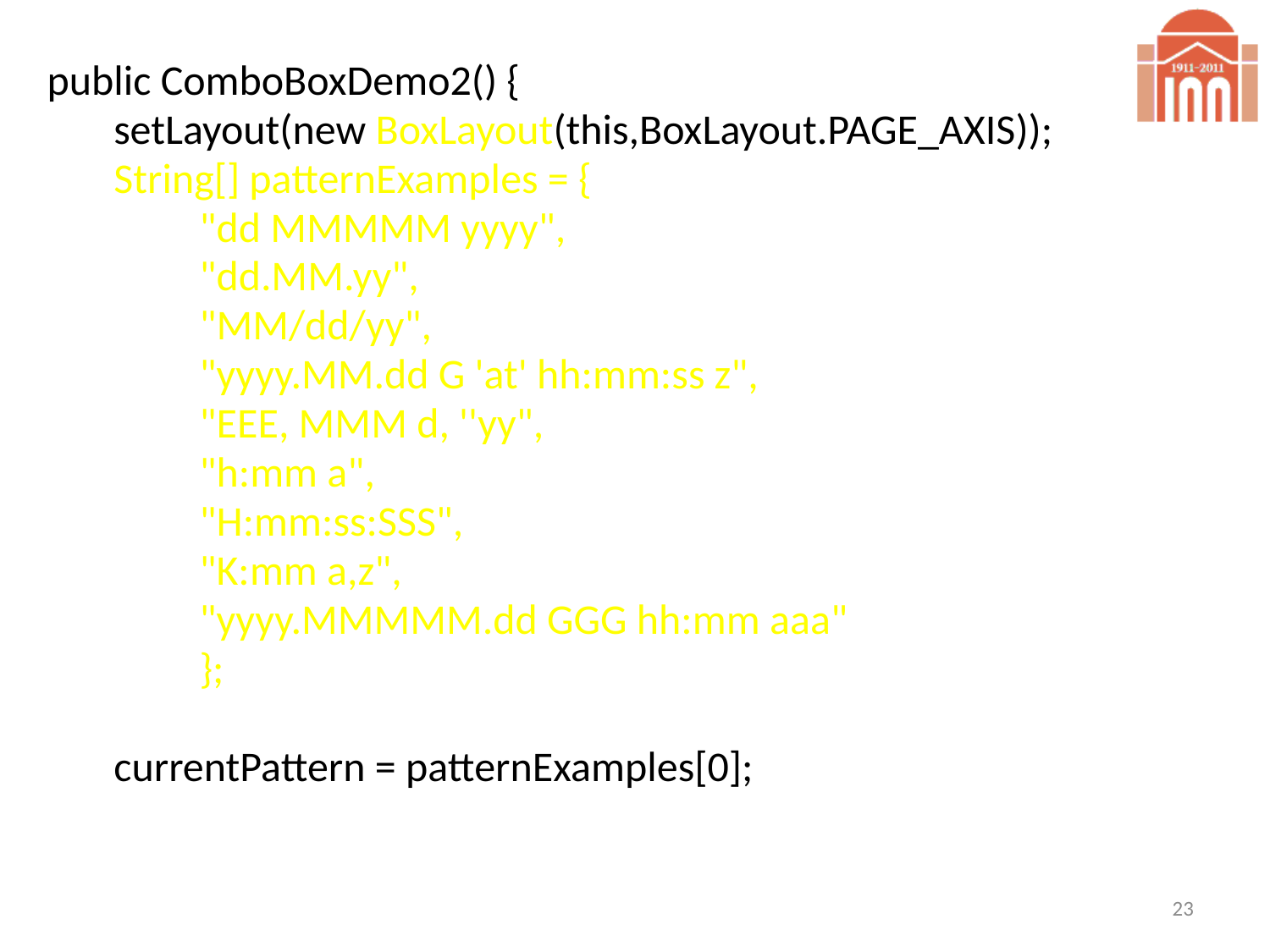

public ComboBoxDemo2() {
        setLayout(new BoxLayout(this,BoxLayout.PAGE_AXIS));
        String[] patternExamples = {
                 "dd MMMMM yyyy",
                 "dd.MM.yy",
                 "MM/dd/yy",
                 "yyyy.MM.dd G 'at' hh:mm:ss z",
                 "EEE, MMM d, ''yy",
                 "h:mm a",
                 "H:mm:ss:SSS",
                 "K:mm a,z",
                 "yyyy.MMMMM.dd GGG hh:mm aaa"
                 };

        currentPattern = patternExamples[0];
23